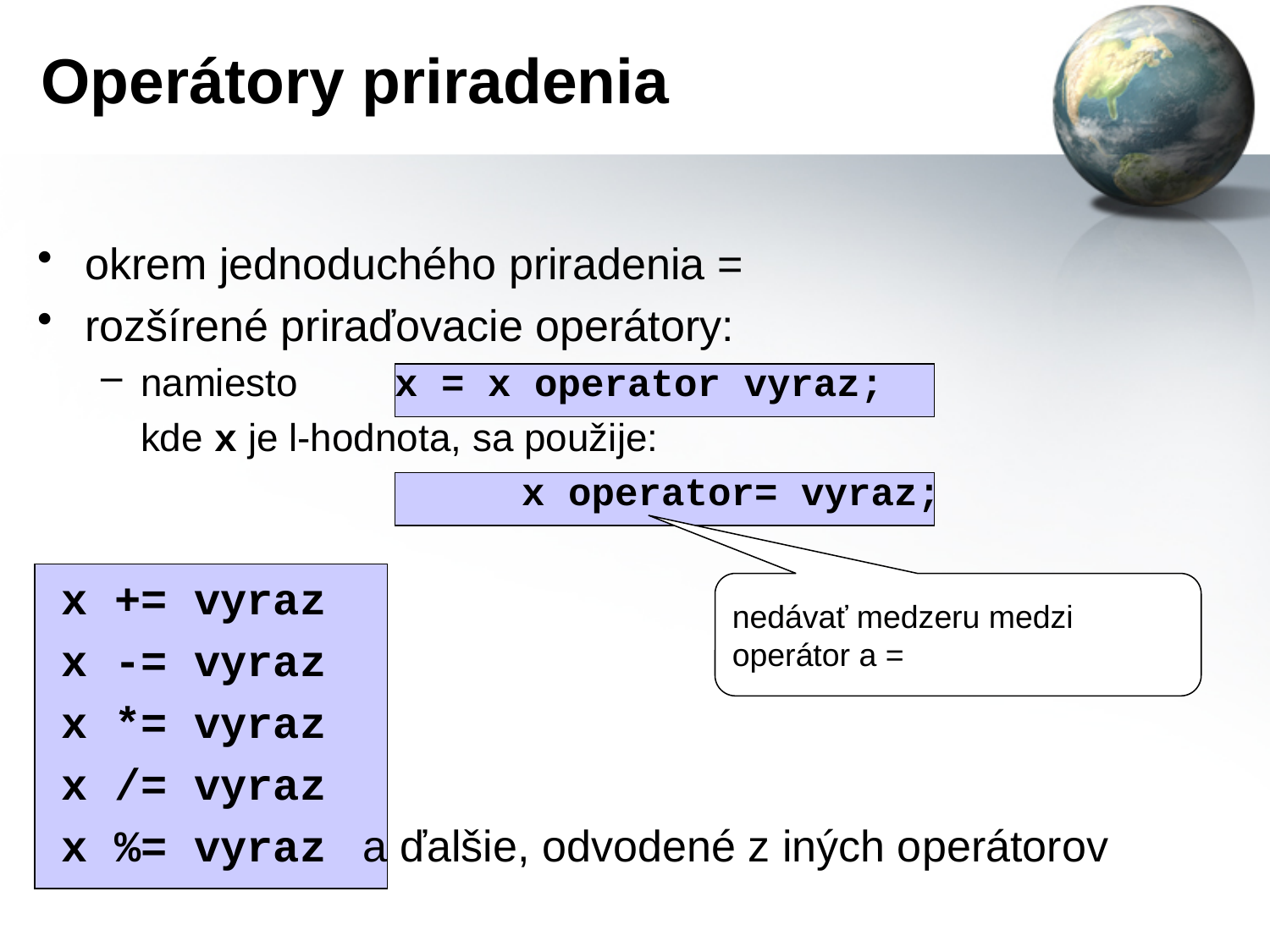

# Operátory priradenia
okrem jednoduchého priradenia =
rozšírené priraďovacie operátory:
namiesto	x = x operator vyraz;
	kde x je l-hodnota, sa použije:
				x operator= vyraz;

x += vyraz
x -= vyraz
x *= vyraz
x /= vyraz
x %= vyraz	a ďalšie, odvodené z iných operátorov
nedávať medzeru medzi operátor a =